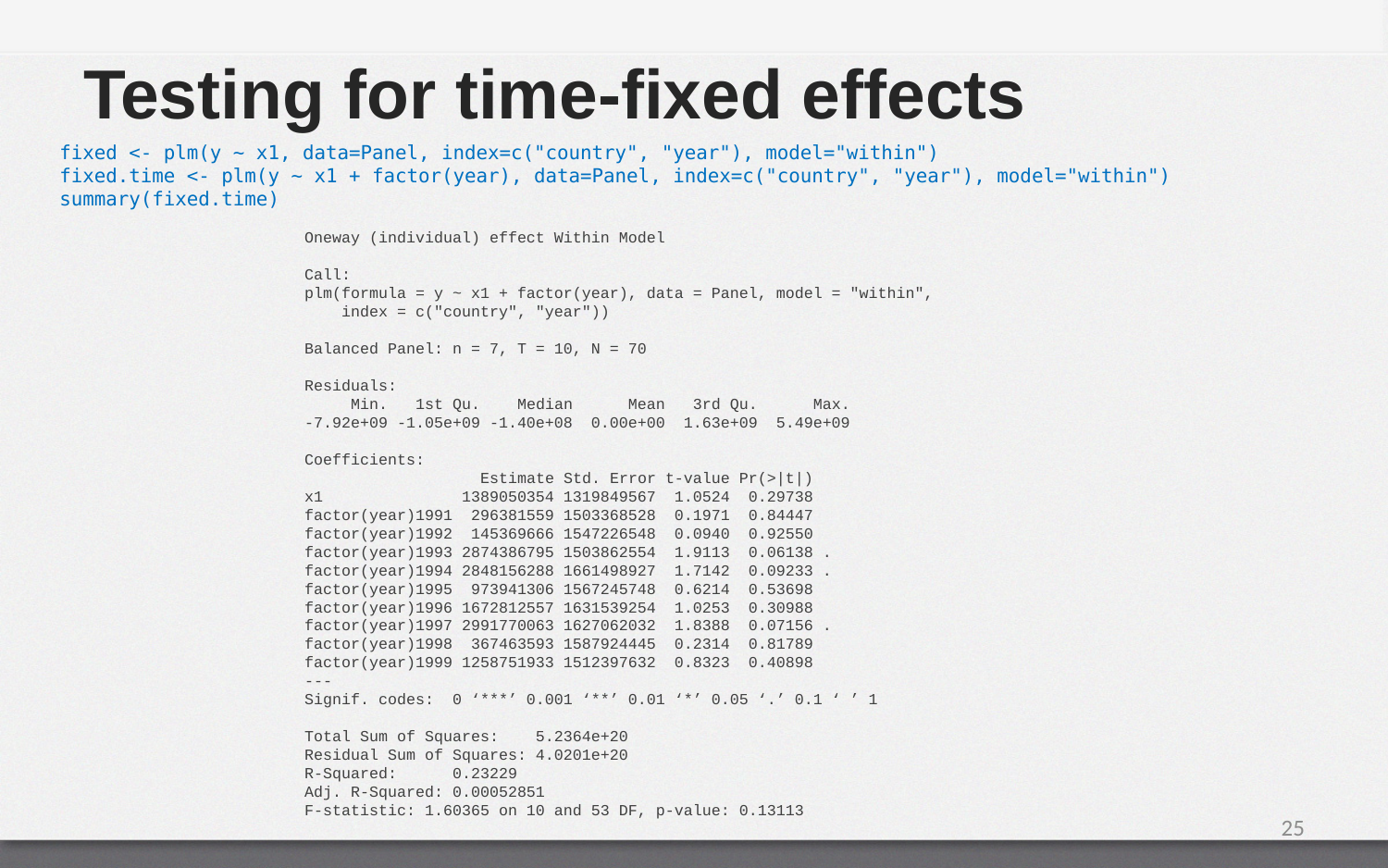

# Testing for time-fixed effects
fixed <- plm(y ~ x1, data=Panel, index=c("country", "year"), model="within")
fixed.time <- plm(y ~ x1 + factor(year), data=Panel, index=c("country", "year"), model="within")
summary(fixed.time)

Oneway (individual) effect Within Model

Call:
plm(formula = y ~ x1 + factor(year), data = Panel, model = "within",
    index = c("country", "year"))

Balanced Panel: n = 7, T = 10, N = 70

Residuals:
     Min.   1st Qu.    Median      Mean   3rd Qu.      Max.
-7.92e+09 -1.05e+09 -1.40e+08  0.00e+00  1.63e+09  5.49e+09

Coefficients:
                   Estimate Std. Error t-value Pr(>|t|)
x1               1389050354 1319849567  1.0524  0.29738
factor(year)1991  296381559 1503368528  0.1971  0.84447
factor(year)1992  145369666 1547226548  0.0940  0.92550
factor(year)1993 2874386795 1503862554  1.9113  0.06138 .
factor(year)1994 2848156288 1661498927  1.7142  0.09233 .
factor(year)1995  973941306 1567245748  0.6214  0.53698
factor(year)1996 1672812557 1631539254  1.0253  0.30988
factor(year)1997 2991770063 1627062032  1.8388  0.07156 .
factor(year)1998  367463593 1587924445  0.2314  0.81789
factor(year)1999 1258751933 1512397632  0.8323  0.40898
---
Signif. codes:  0 ‘***’ 0.001 ‘**’ 0.01 ‘*’ 0.05 ‘.’ 0.1 ‘ ’ 1

Total Sum of Squares:    5.2364e+20
Residual Sum of Squares: 4.0201e+20
R-Squared:      0.23229
Adj. R-Squared: 0.00052851
F-statistic: 1.60365 on 10 and 53 DF, p-value: 0.13113
25